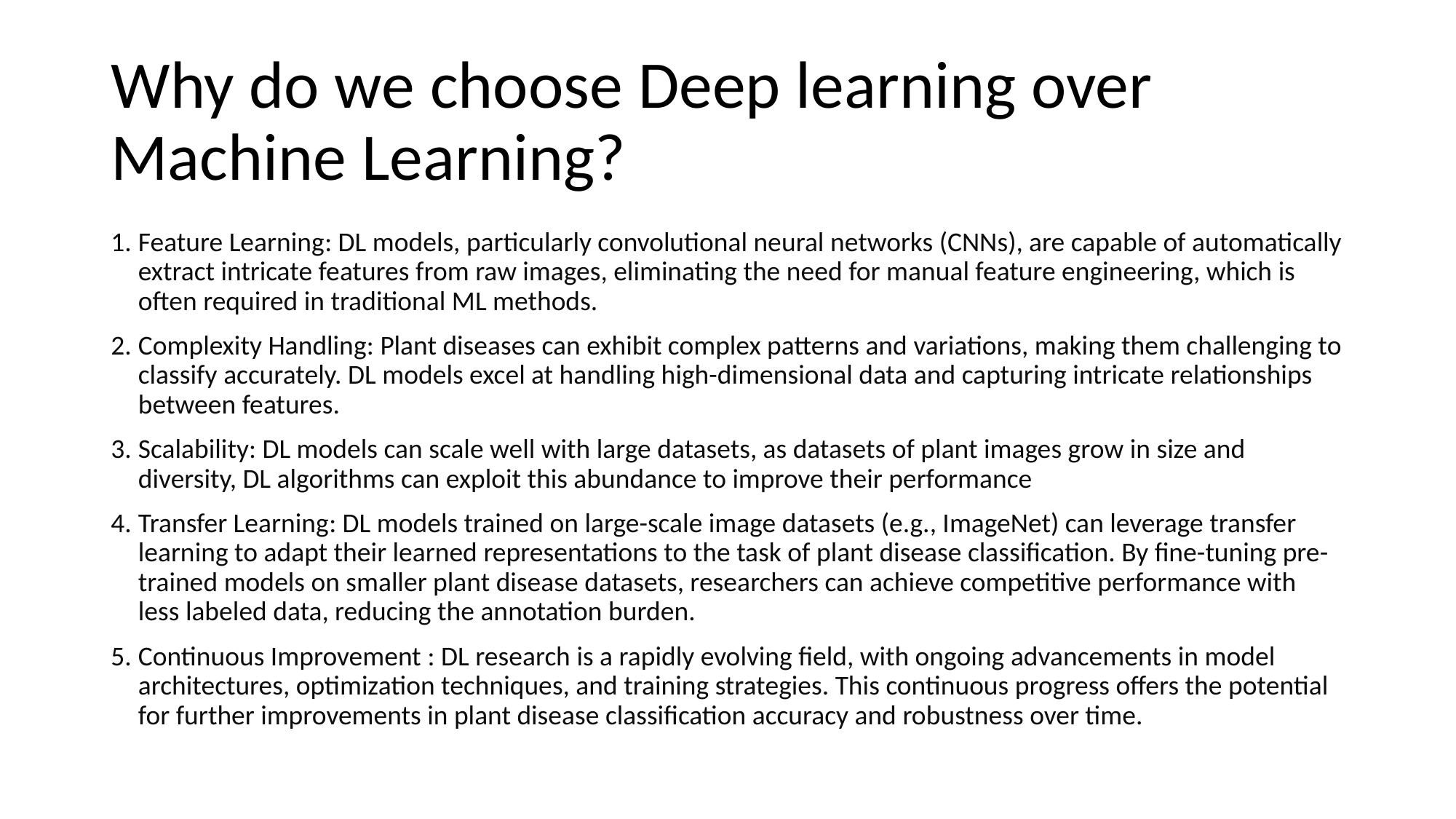

# Why do we choose Deep learning over Machine Learning?
Feature Learning: DL models, particularly convolutional neural networks (CNNs), are capable of automatically extract intricate features from raw images, eliminating the need for manual feature engineering, which is often required in traditional ML methods.
Complexity Handling: Plant diseases can exhibit complex patterns and variations, making them challenging to classify accurately. DL models excel at handling high-dimensional data and capturing intricate relationships between features.
Scalability: DL models can scale well with large datasets, as datasets of plant images grow in size and diversity, DL algorithms can exploit this abundance to improve their performance
Transfer Learning: DL models trained on large-scale image datasets (e.g., ImageNet) can leverage transfer  learning to adapt their learned representations to the task of plant disease classification. By fine-tuning pre-trained models on smaller plant disease datasets, researchers can achieve competitive performance with less labeled data, reducing the annotation burden.
Continuous Improvement : DL research is a rapidly evolving field, with ongoing advancements in model architectures, optimization techniques, and training strategies. This continuous progress offers the potential for further improvements in plant disease classification accuracy and robustness over time.